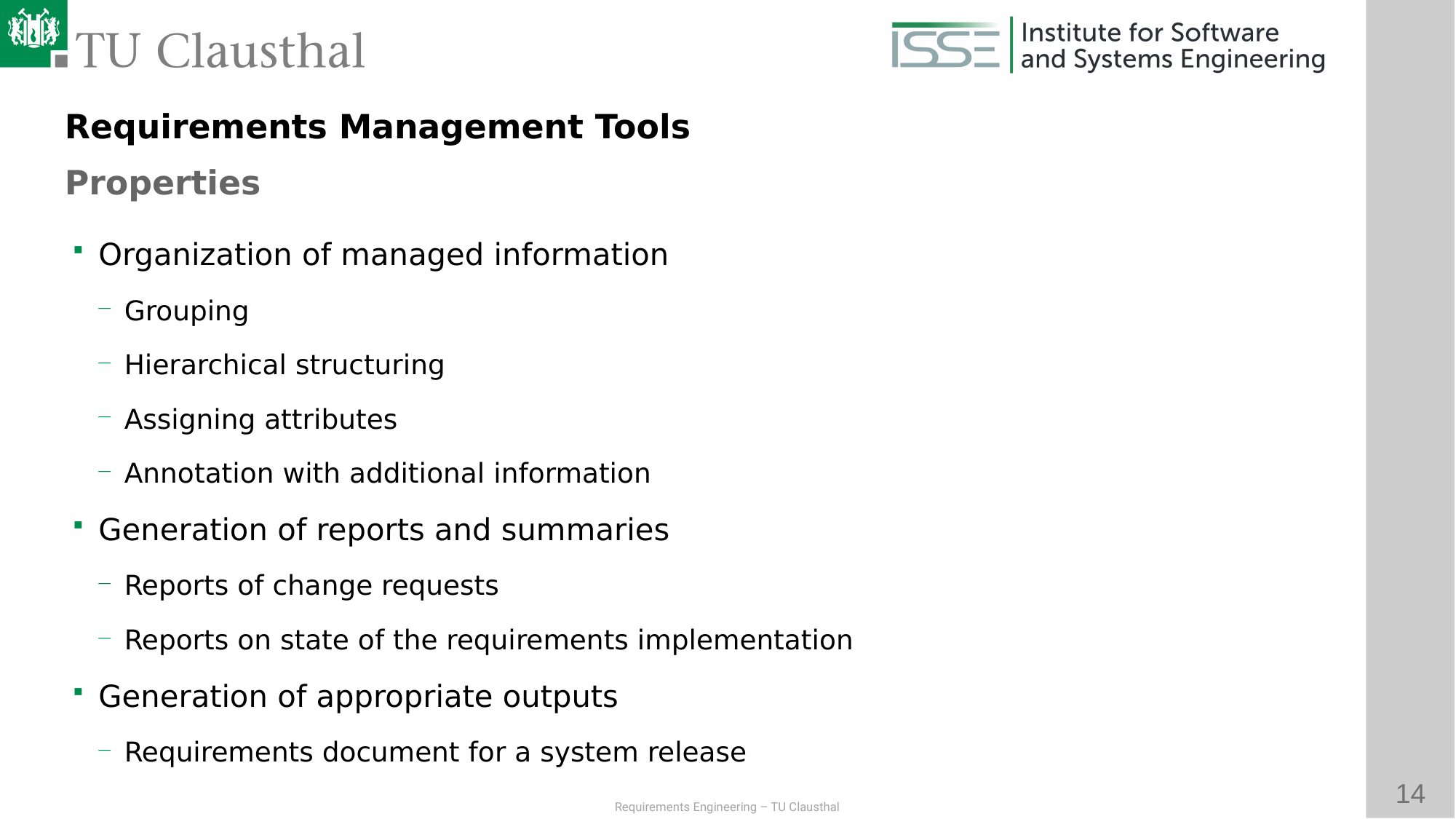

Requirements Management Tools
Properties

# Organization of managed information
Grouping
Hierarchical structuring
Assigning attributes
Annotation with additional information
Generation of reports and summaries
Reports of change requests
Reports on state of the requirements implementation
Generation of appropriate outputs
Requirements document for a system release